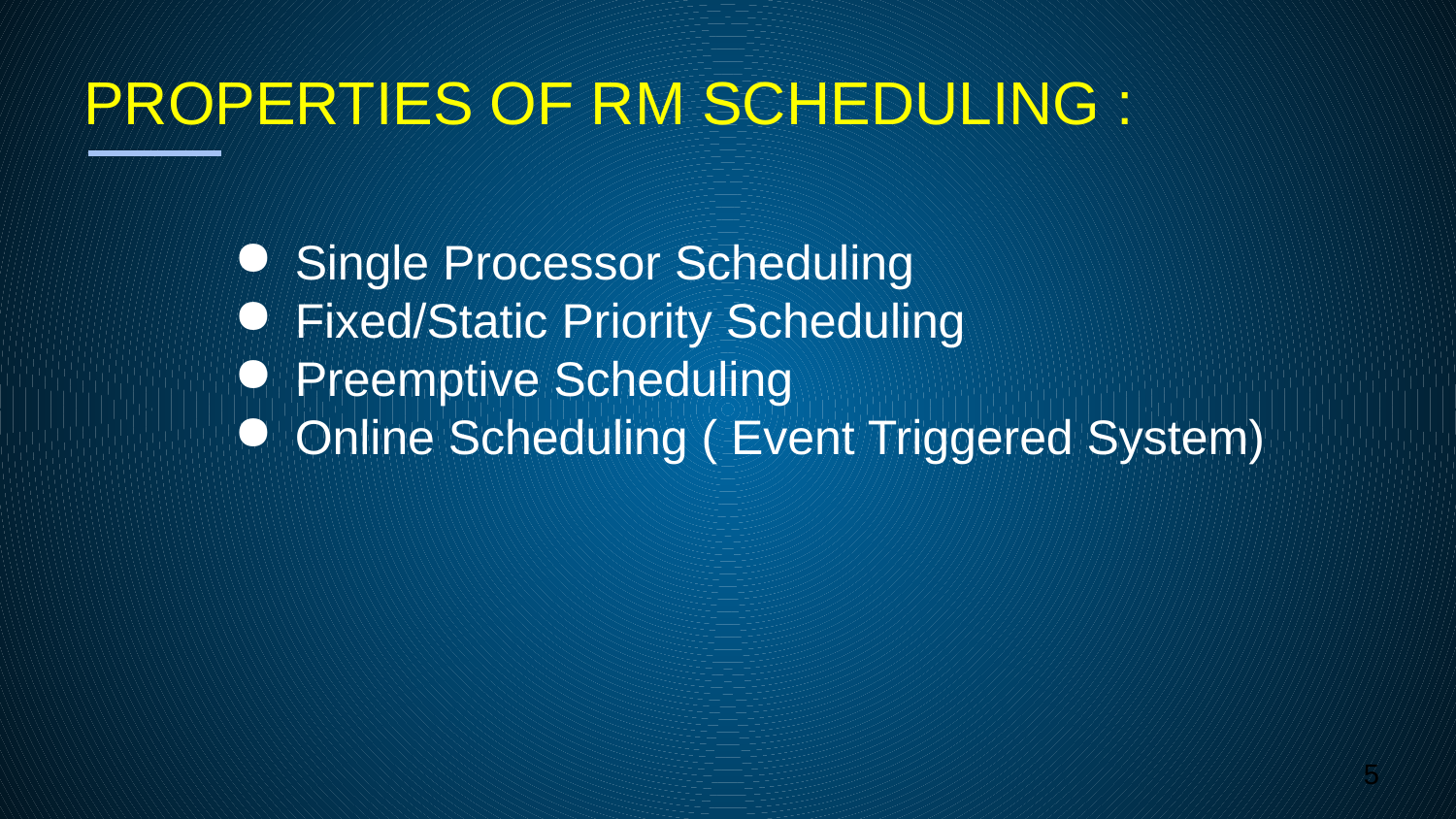

PROPERTIES OF RM SCHEDULING :
Single Processor Scheduling
Fixed/Static Priority Scheduling
Preemptive Scheduling
Online Scheduling ( Event Triggered System)
5